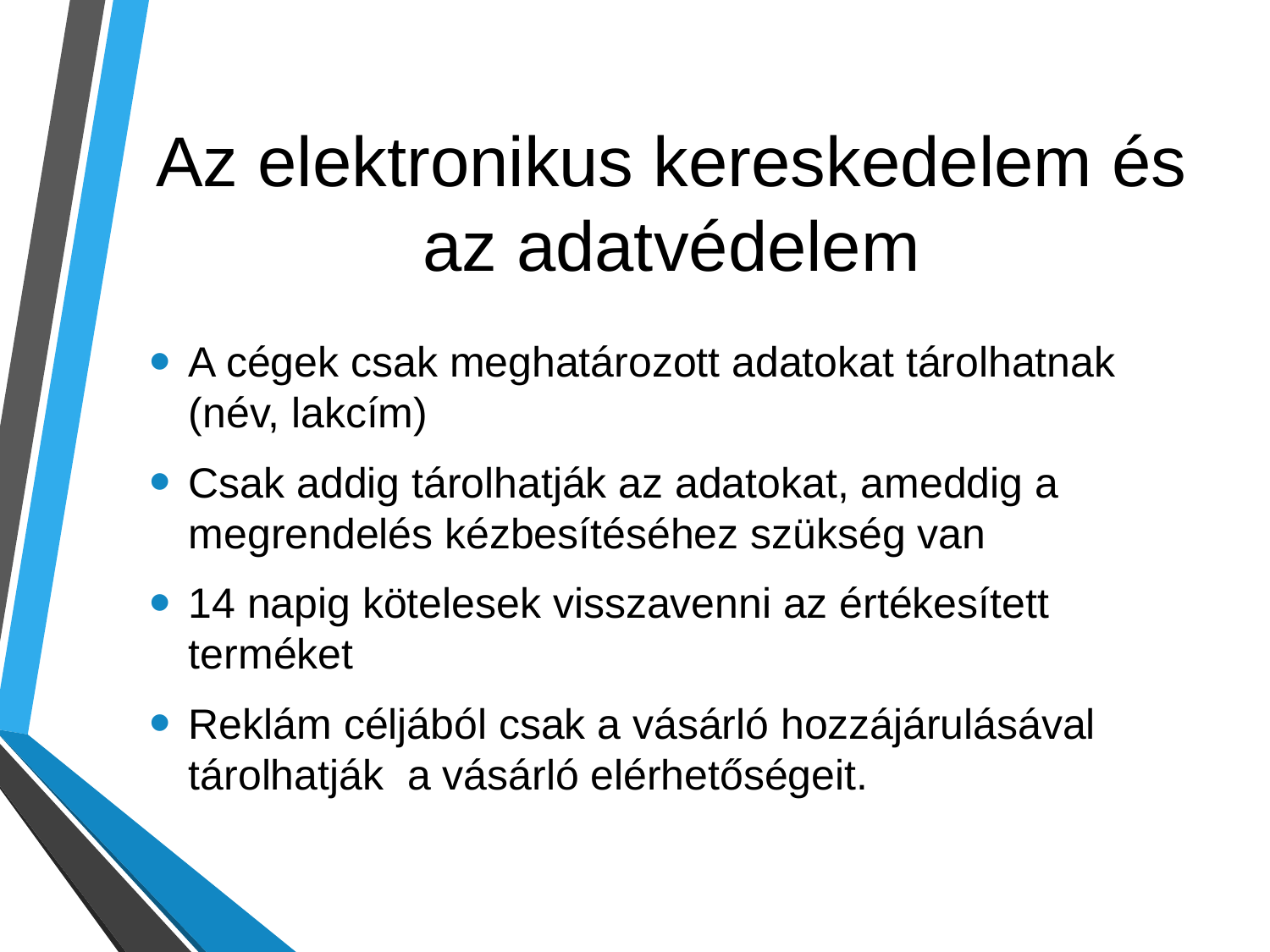

# Az elektronikus kereskedelem és az adatvédelem
A cégek csak meghatározott adatokat tárolhatnak (név, lakcím)
Csak addig tárolhatják az adatokat, ameddig a megrendelés kézbesítéséhez szükség van
14 napig kötelesek visszavenni az értékesített terméket
Reklám céljából csak a vásárló hozzájárulásával tárolhatják  a vásárló elérhetőségeit.